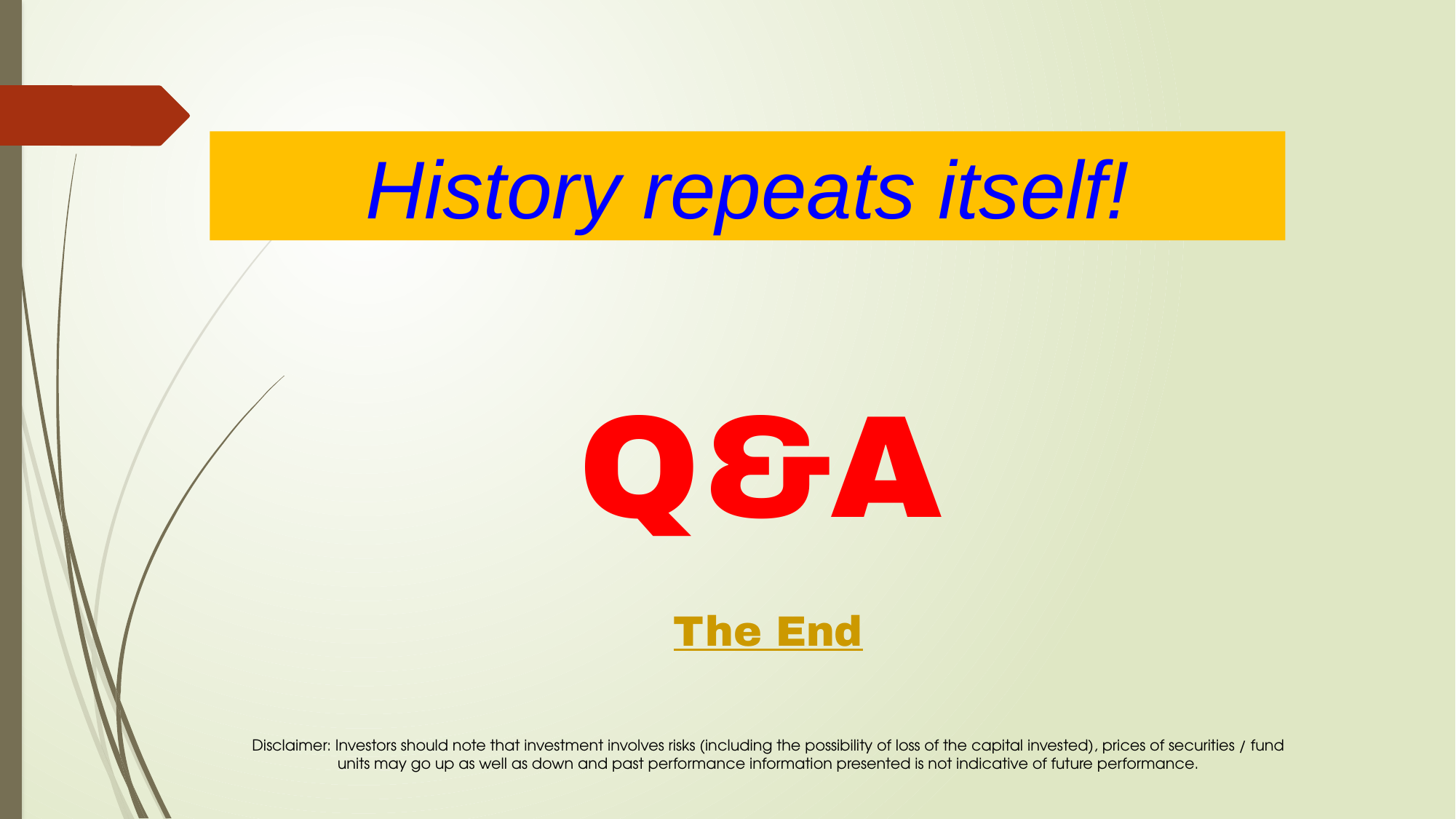

History repeats itself!
Q&A
The End
Disclaimer: Investors should note that investment involves risks (including the possibility of loss of the capital invested), prices of securities / fund units may go up as well as down and past performance information presented is not indicative of future performance.